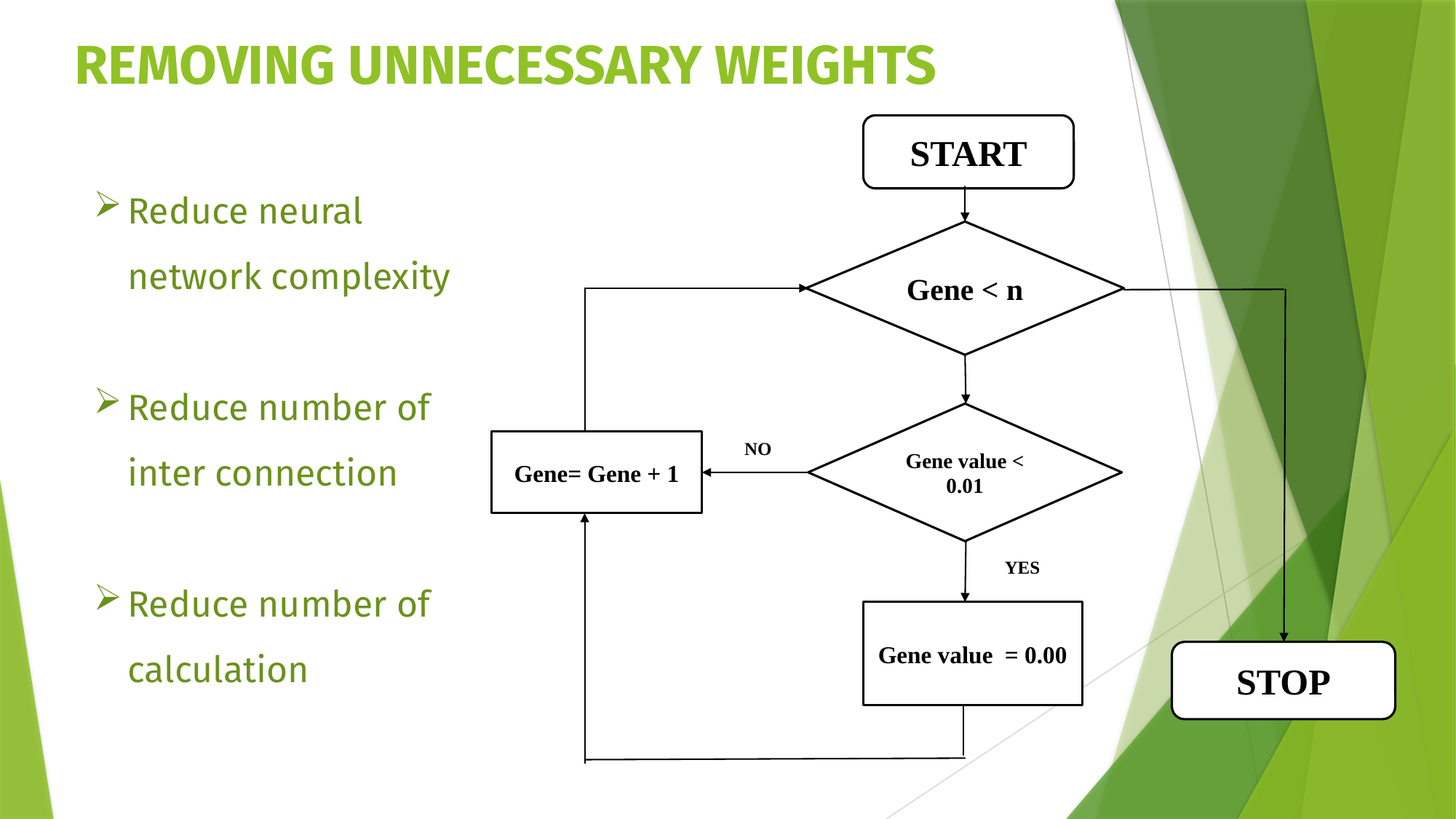

# REMOVING UNNECESSARY WEIGHTS

START
Reduce neural network complexity

Reduce number of inter connection

Reduce number of calculation

Gene < n

Gene value < 0.01
NO
Gene= Gene + 1
YES
Gene value  = 0.00
STOP